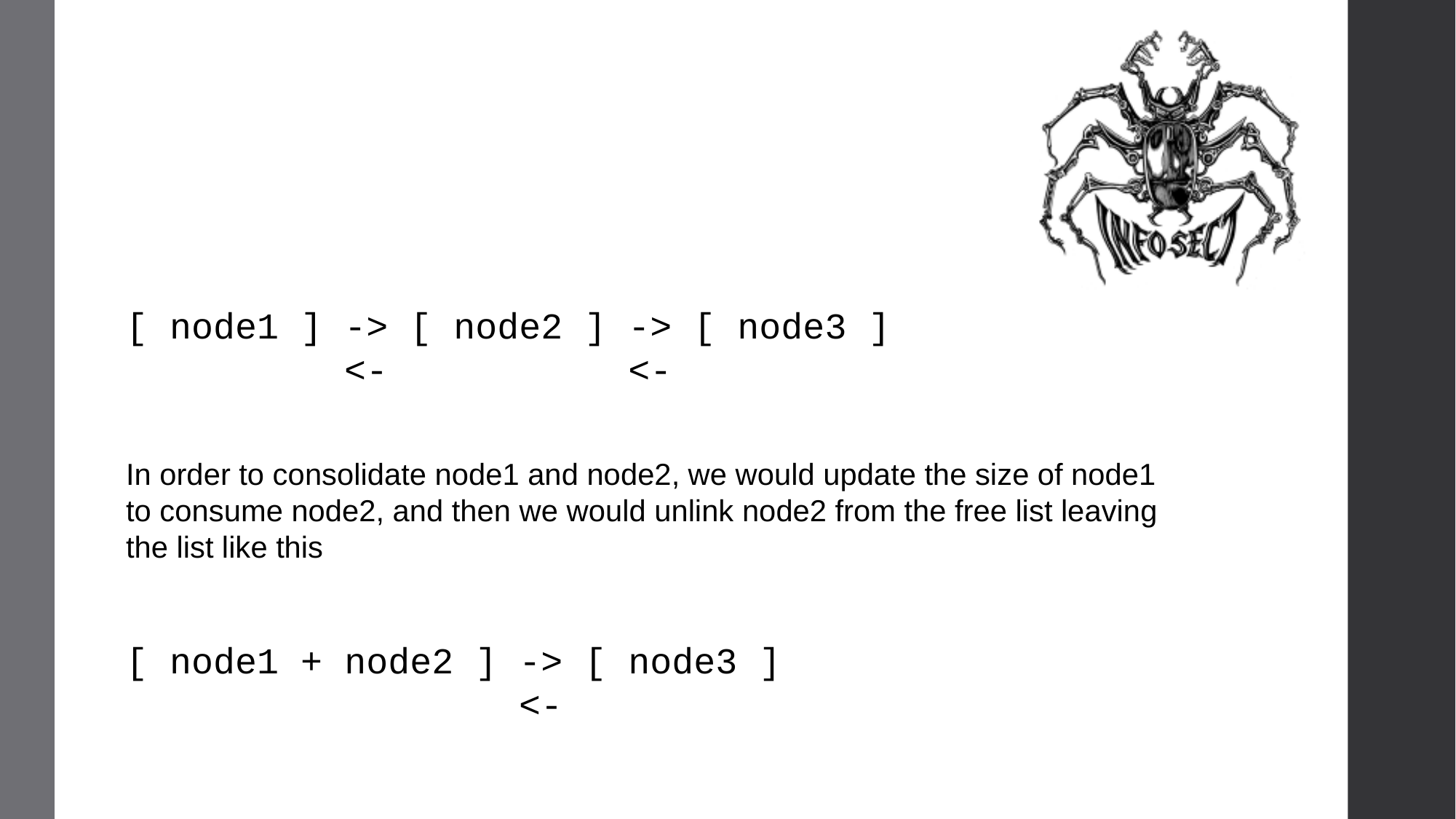

[ node1 ] -> [ node2 ] -> [ node3 ]
	     <-           <-

In order to consolidate node1 and node2, we would update the size of node1 to consume node2, and then we would unlink node2 from the free list leaving the list like this

[ node1 + node2 ] -> [ node3 ]
	             <-